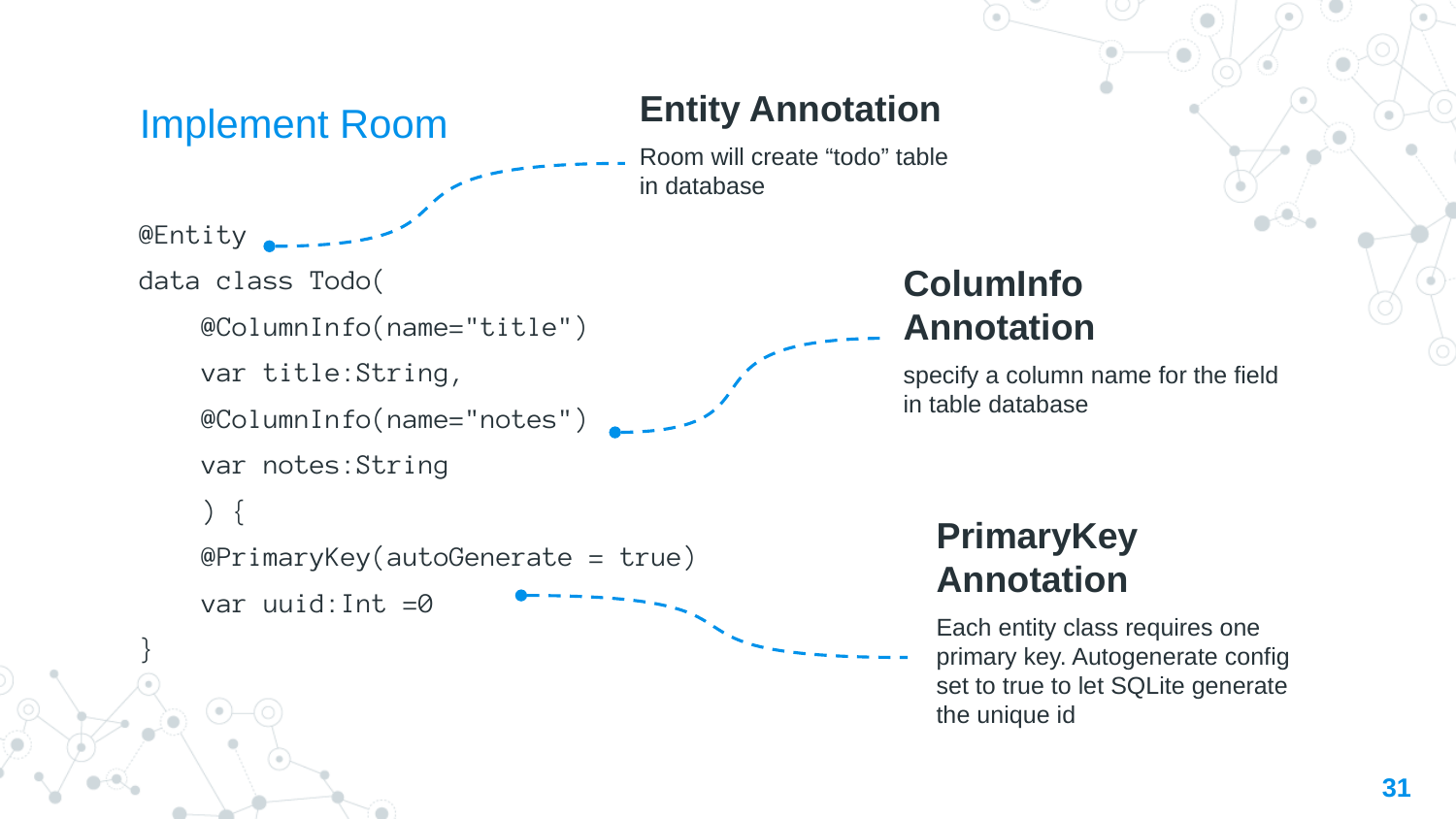

# Implement Room
Entity Annotation
Room will create “todo” table in database

@Entity
data class Todo(
    @ColumnInfo(name="title")
    var title:String,
    @ColumnInfo(name="notes")
    var notes:String
    ) {
    @PrimaryKey(autoGenerate = true)
    var uuid:Int =0
}

ColumInfo Annotation
specify a column name for the field in table database

PrimaryKey Annotation
Each entity class requires one primary key. Autogenerate config set to true to let SQLite generate the unique id

31